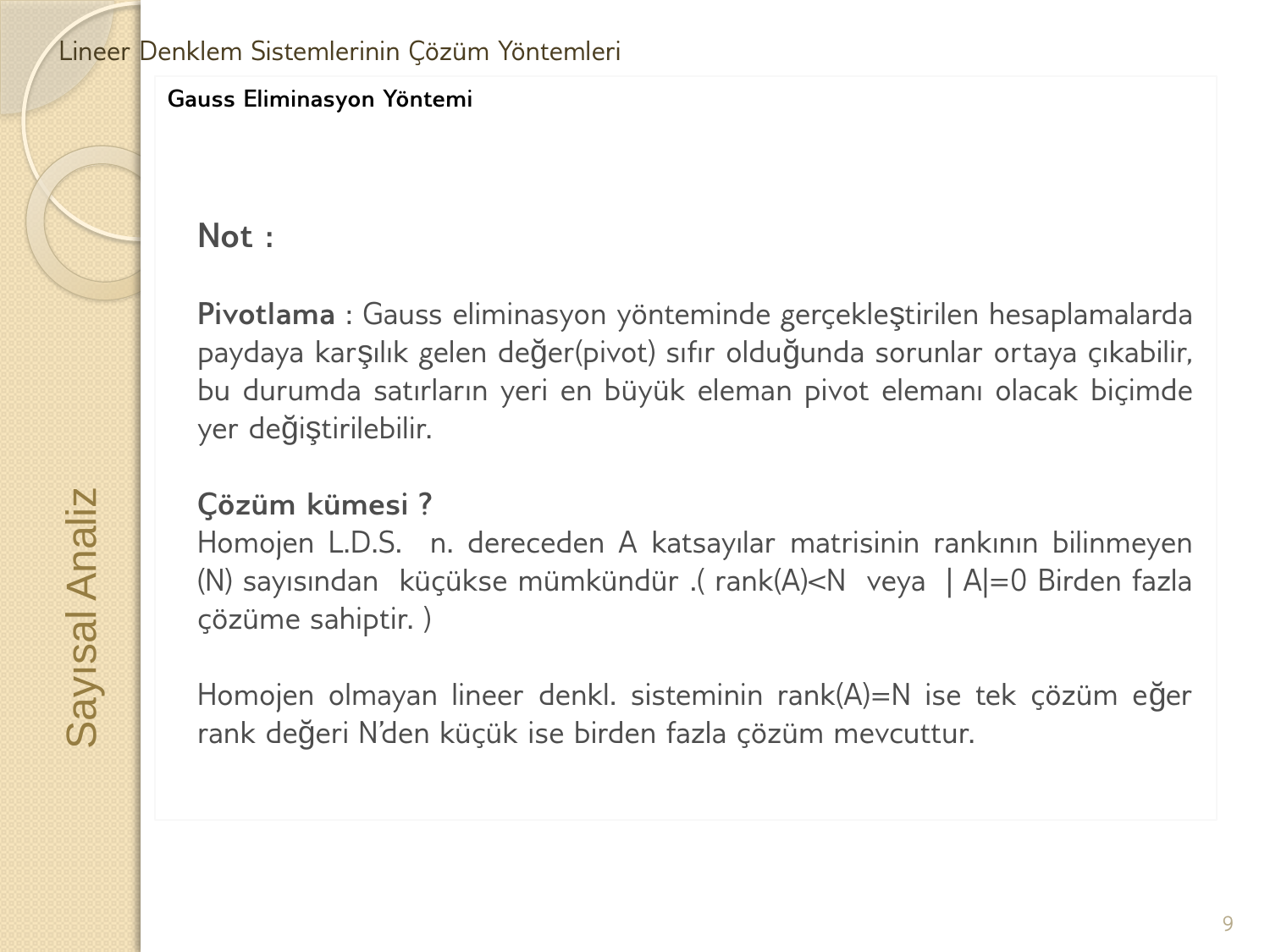

Lineer Denklem Sistemlerinin Çözüm Yöntemleri

Gauss Eliminasyon Yöntemi

Not :

Pivotlama : Gauss eliminasyon yönteminde gerçekleştirilen hesaplamalarda paydaya karşılık gelen değer(pivot) sıfır olduğunda sorunlar ortaya çıkabilir, bu durumda satırların yeri en büyük eleman pivot elemanı olacak biçimde yer değiştirilebilir.

Çözüm kümesi ?
Homojen L.D.S.  n. dereceden A katsayılar matrisinin rankının bilinmeyen (N) sayısından  küçükse mümkündür .( rank(A)<N  veya  | A|=0 Birden fazla çözüme sahiptir. )

Homojen olmayan lineer denkl. sisteminin rank(A)=N ise tek çözüm eğer rank değeri N’den küçük ise birden fazla çözüm mevcuttur.

Sayısal Analiz
9